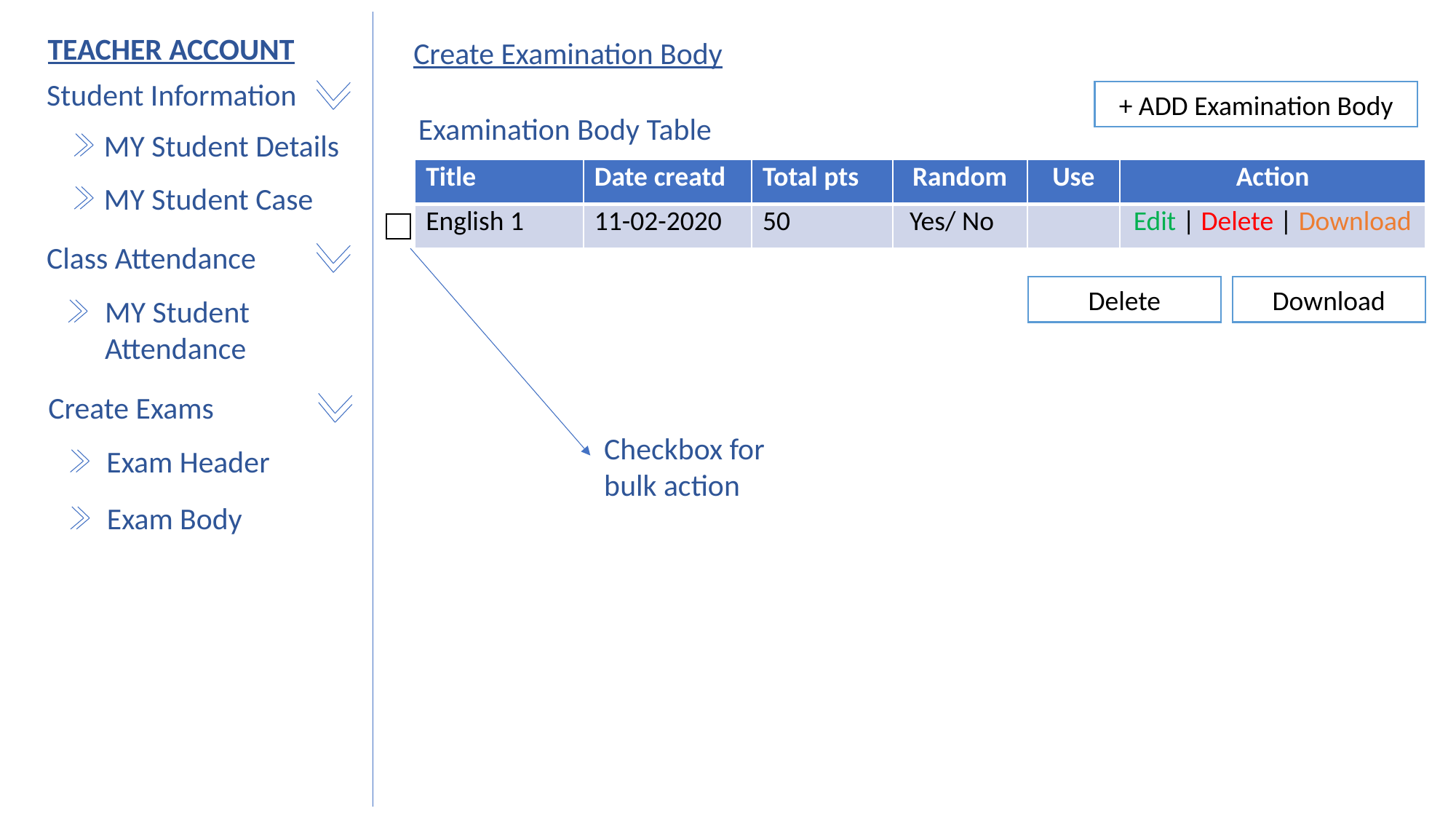

TEACHER ACCOUNT
Create Examination Body
Student Information
+ ADD Examination Body
Examination Body Table
MY Student Details
| Title | Date creatd | Total pts | Random | Use | Action |
| --- | --- | --- | --- | --- | --- |
| English 1 | 11-02-2020 | 50 | Yes/ No |  | Edit | Delete | Download |
MY Student Case

Class Attendance
Delete
Download
MY Student Attendance
Create Exams
Checkbox for bulk action
Exam Header
Exam Body